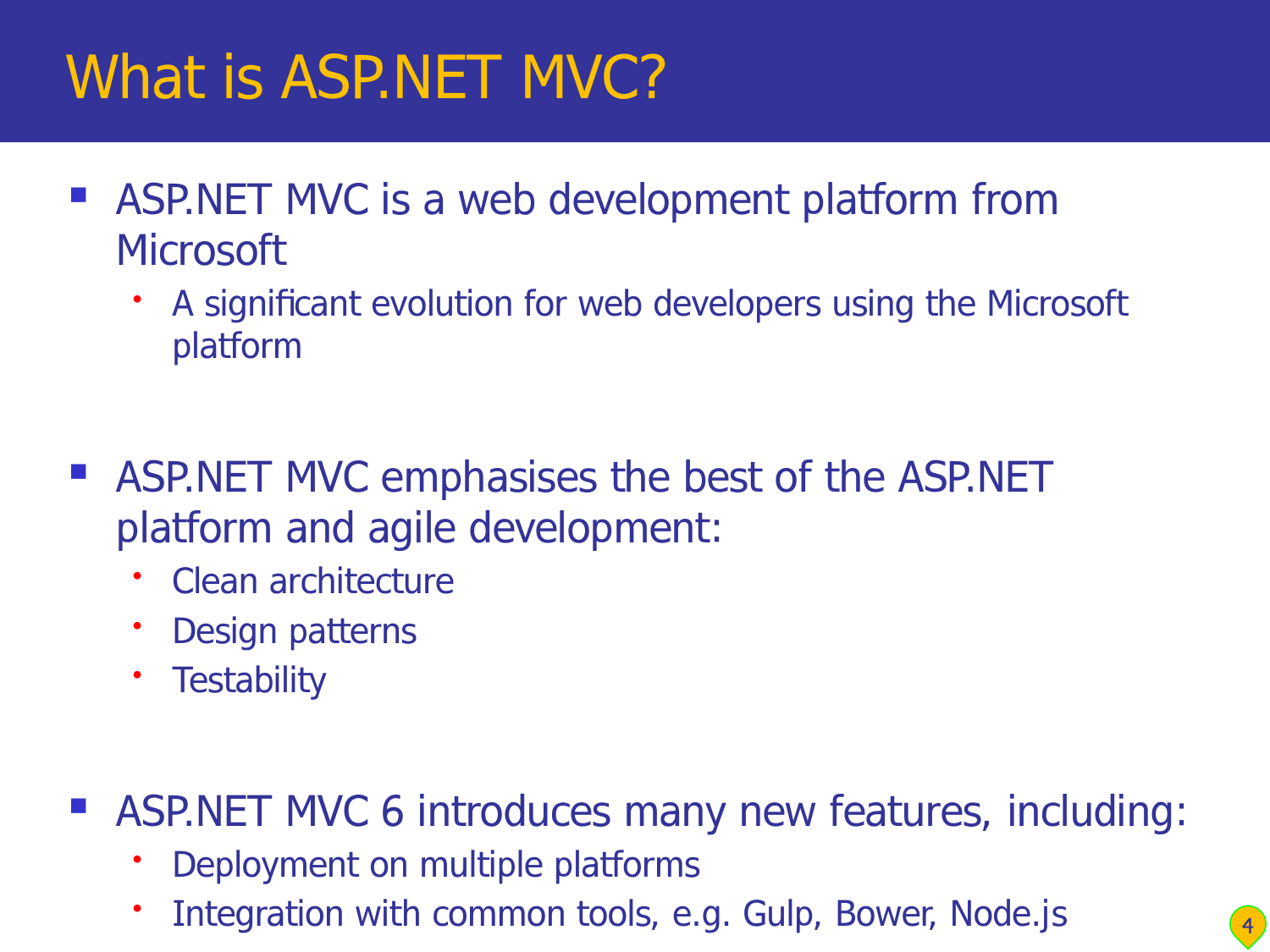

# What is ASP.NET MVC?
ASP.NET MVC is a web development platform from Microsoft
A significant evolution for web developers using the Microsoft platform

ASP.NET MVC emphasises the best of the ASP.NET platform and agile development:
Clean architecture
Design patterns
Testability

ASP.NET MVC 6 introduces many new features, including:
Deployment on multiple platforms
Integration with common tools, e.g. Gulp, Bower, Node.js
4